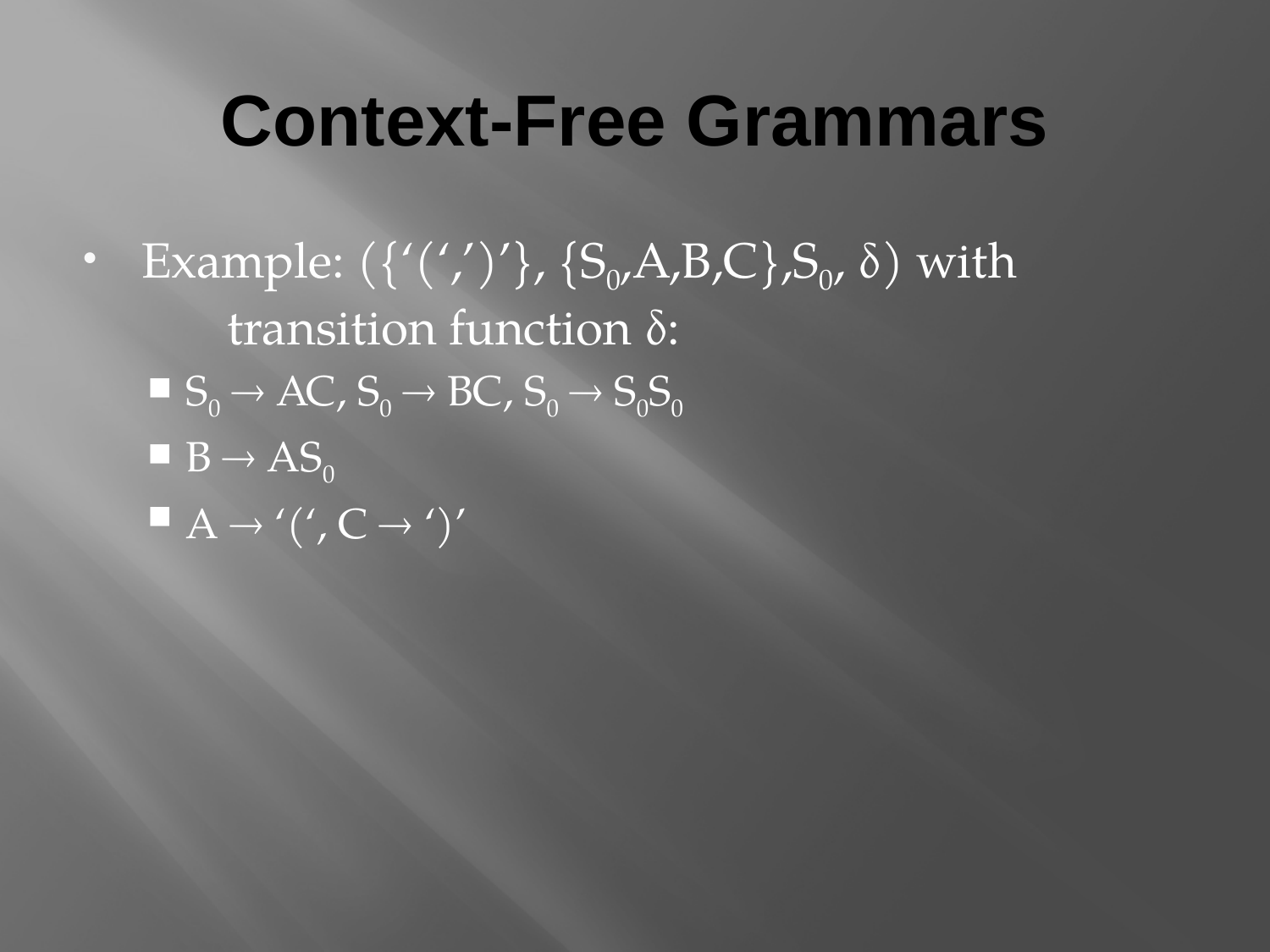

# Context-Free Grammars
Example: ({‘(‘,’)’}, {S0,A,B,C},S0, δ) with                      transition function δ:
S0 → AC, S0 → BC, S0 → S0S0
B → AS0
A → ‘(‘, C → ‘)’